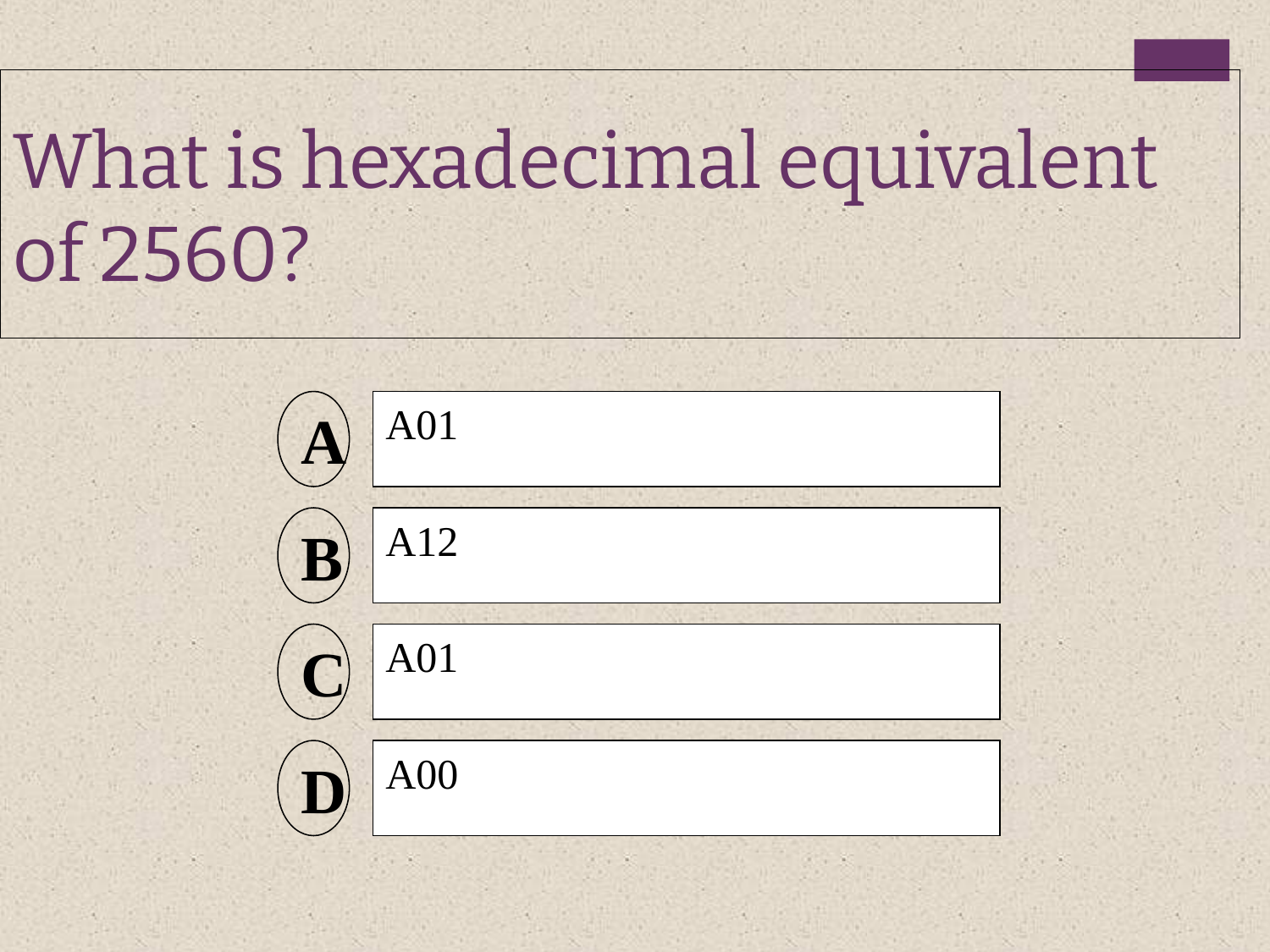

What is hexadecimal equivalent of 2560?
A
A01
B
A12
C
A01

D
A00